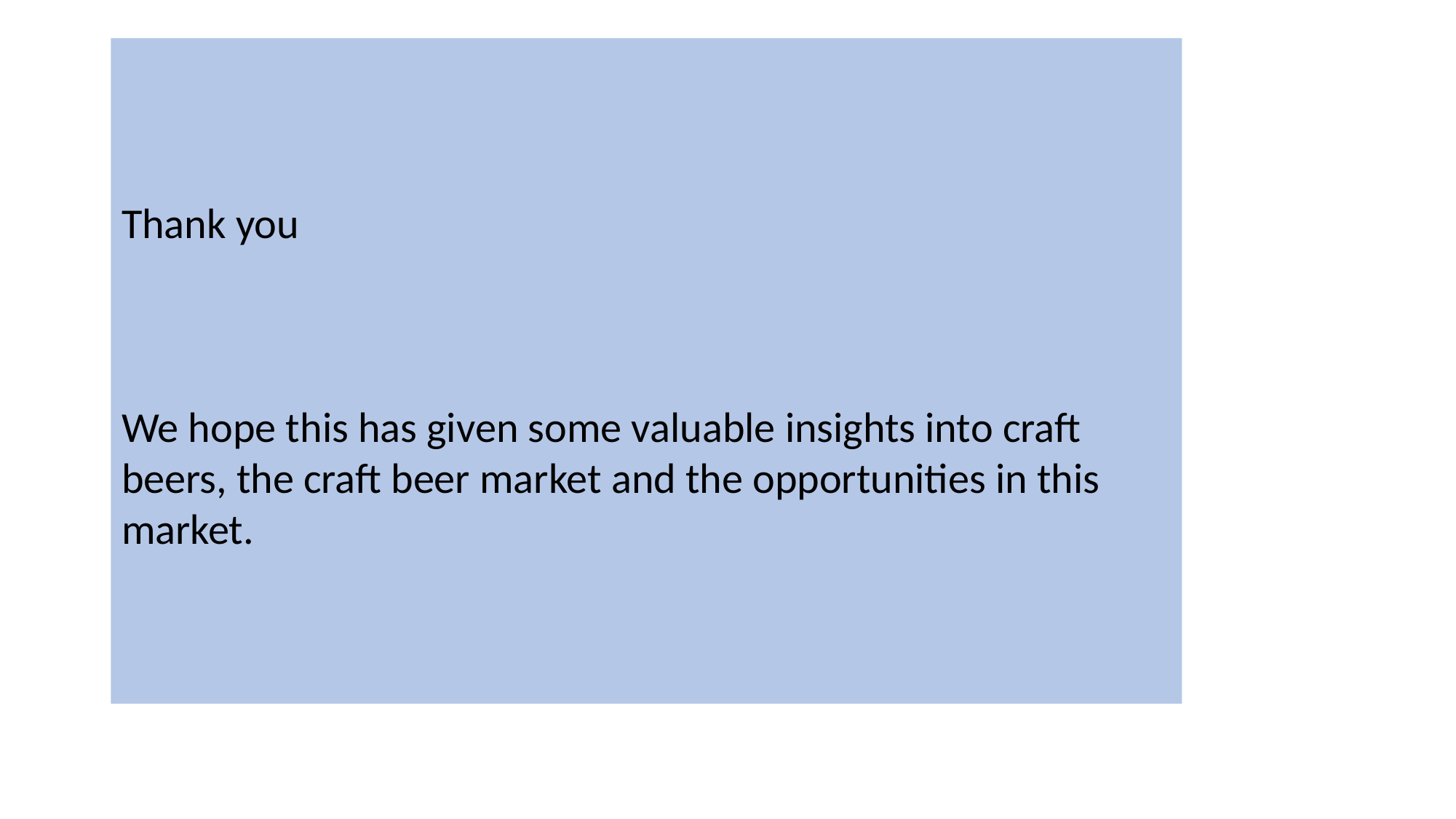

Thank you

We hope this has given some valuable insights into craft beers, the craft beer market and the opportunities in this market.